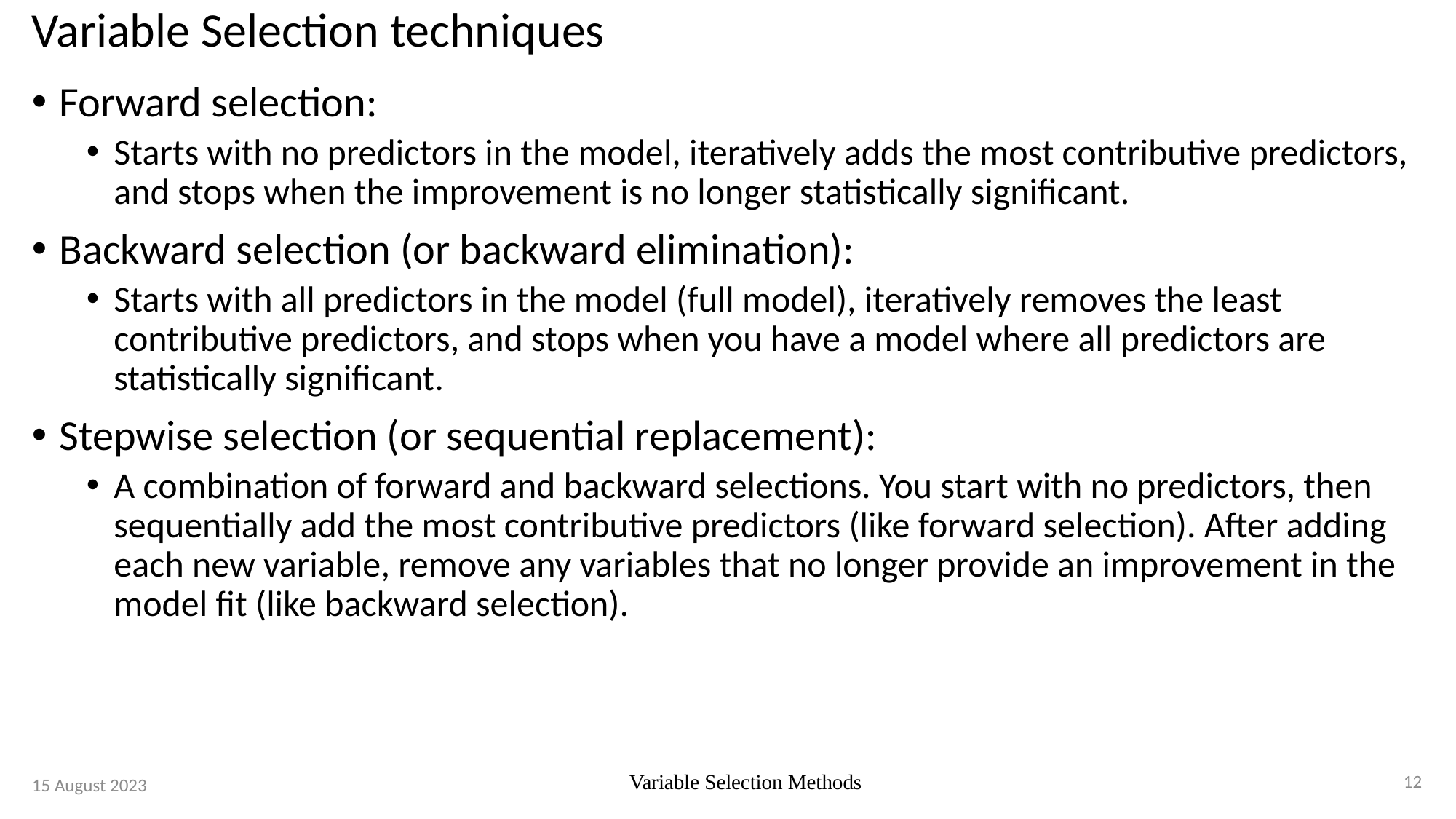

# Variable Selection techniques
Forward selection:
Starts with no predictors in the model, iteratively adds the most contributive predictors, and stops when the improvement is no longer statistically significant.
Backward selection (or backward elimination):
Starts with all predictors in the model (full model), iteratively removes the least contributive predictors, and stops when you have a model where all predictors are statistically significant.
Stepwise selection (or sequential replacement):
A combination of forward and backward selections. You start with no predictors, then sequentially add the most contributive predictors (like forward selection). After adding each new variable, remove any variables that no longer provide an improvement in the model fit (like backward selection).
12
Variable Selection Methods
15 August 2023